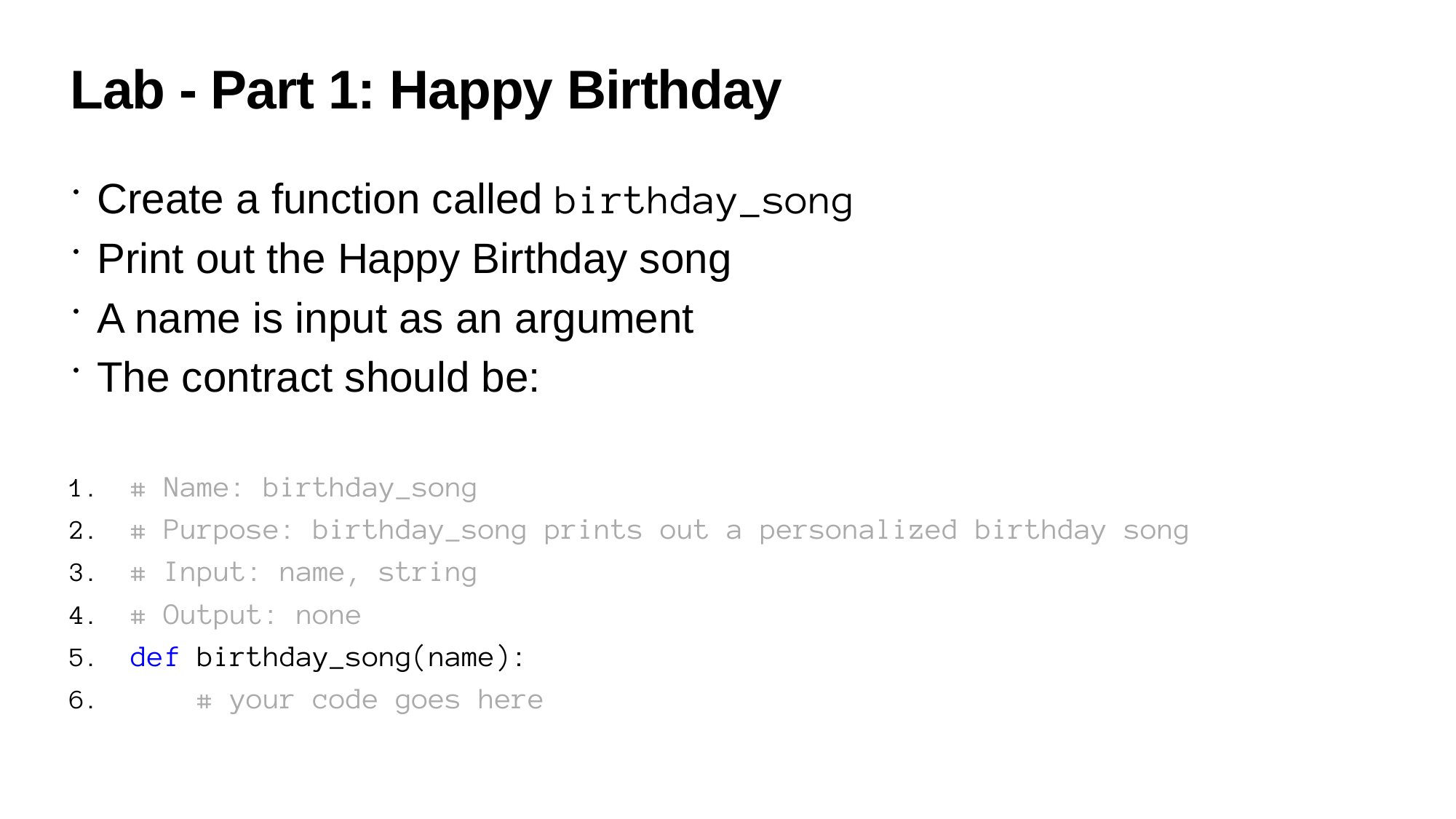

# Lab - Part 1: Happy Birthday
Create a function called birthday_song
Print out the Happy Birthday song
A name is input as an argument
The contract should be:

# Name: birthday_song
# Purpose: birthday_song prints out a personalized birthday song
# Input: name, string
# Output: none
def birthday_song(name):
    # your code goes here